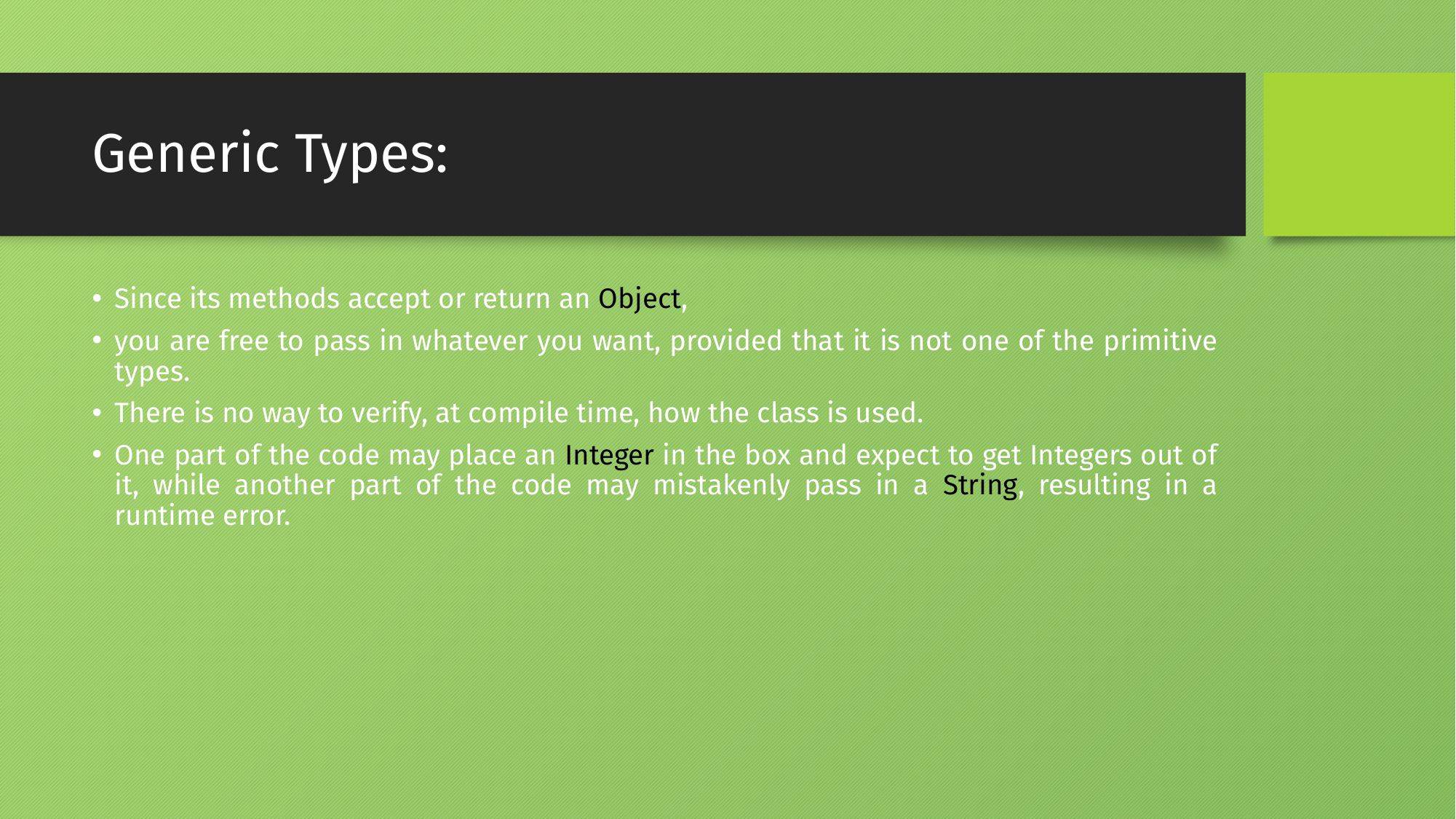

# Generic Types:
Since its methods accept or return an Object,
you are free to pass in whatever you want, provided that it is not one of the primitive types.
There is no way to verify, at compile time, how the class is used.
One part of the code may place an Integer in the box and expect to get Integers out of it, while another part of the code may mistakenly pass in a String, resulting in a runtime error.